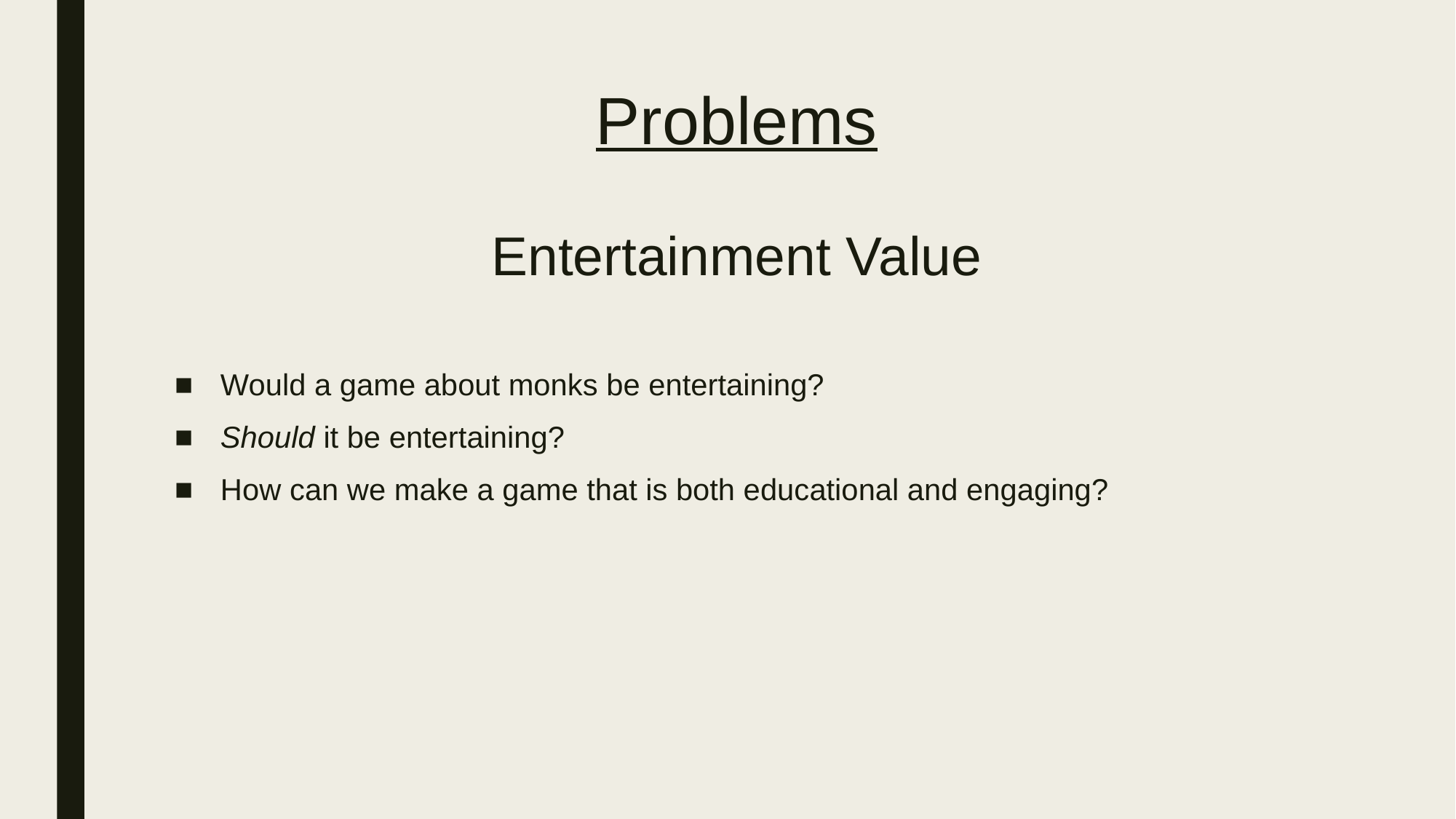

# Problems
Entertainment Value
Would a game about monks be entertaining?
Should it be entertaining?
How can we make a game that is both educational and engaging?